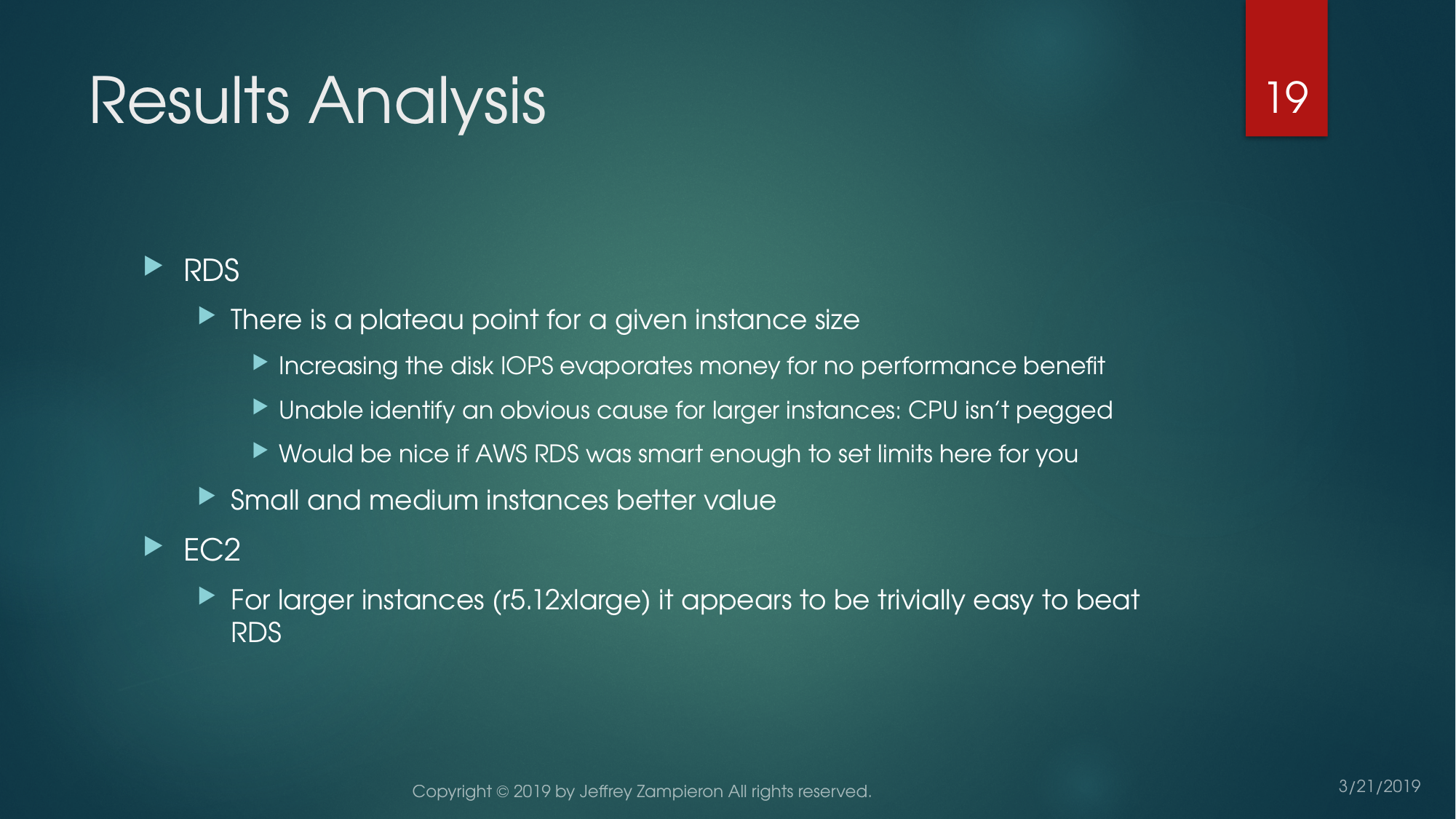

19
# Results Analysis
RDS
There is a plateau point for a given instance size
Increasing the disk IOPS evaporates money for no performance benefit
Unable identify an obvious cause for larger instances: CPU isn’t pegged
Would be nice if AWS RDS was smart enough to set limits here for you
Small and medium instances better value
EC2
For larger instances (r5.12xlarge) it appears to be trivially easy to beat RDS
Copyright © 2019 by Jeffrey Zampieron All rights reserved.
3/21/2019